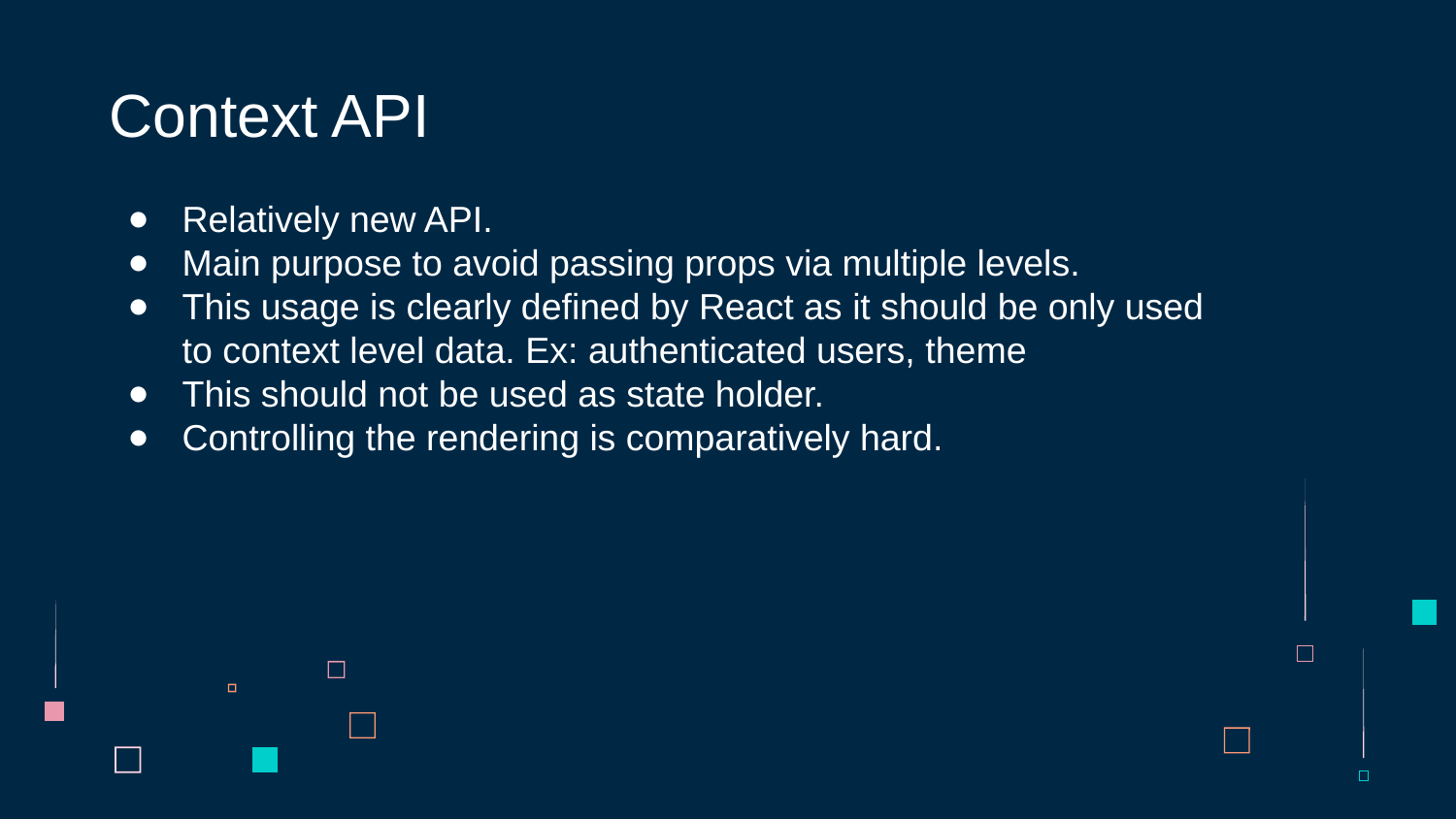

# Context API
Relatively new API.
Main purpose to avoid passing props via multiple levels.
This usage is clearly defined by React as it should be only used to context level data. Ex: authenticated users, theme
This should not be used as state holder.
Controlling the rendering is comparatively hard.